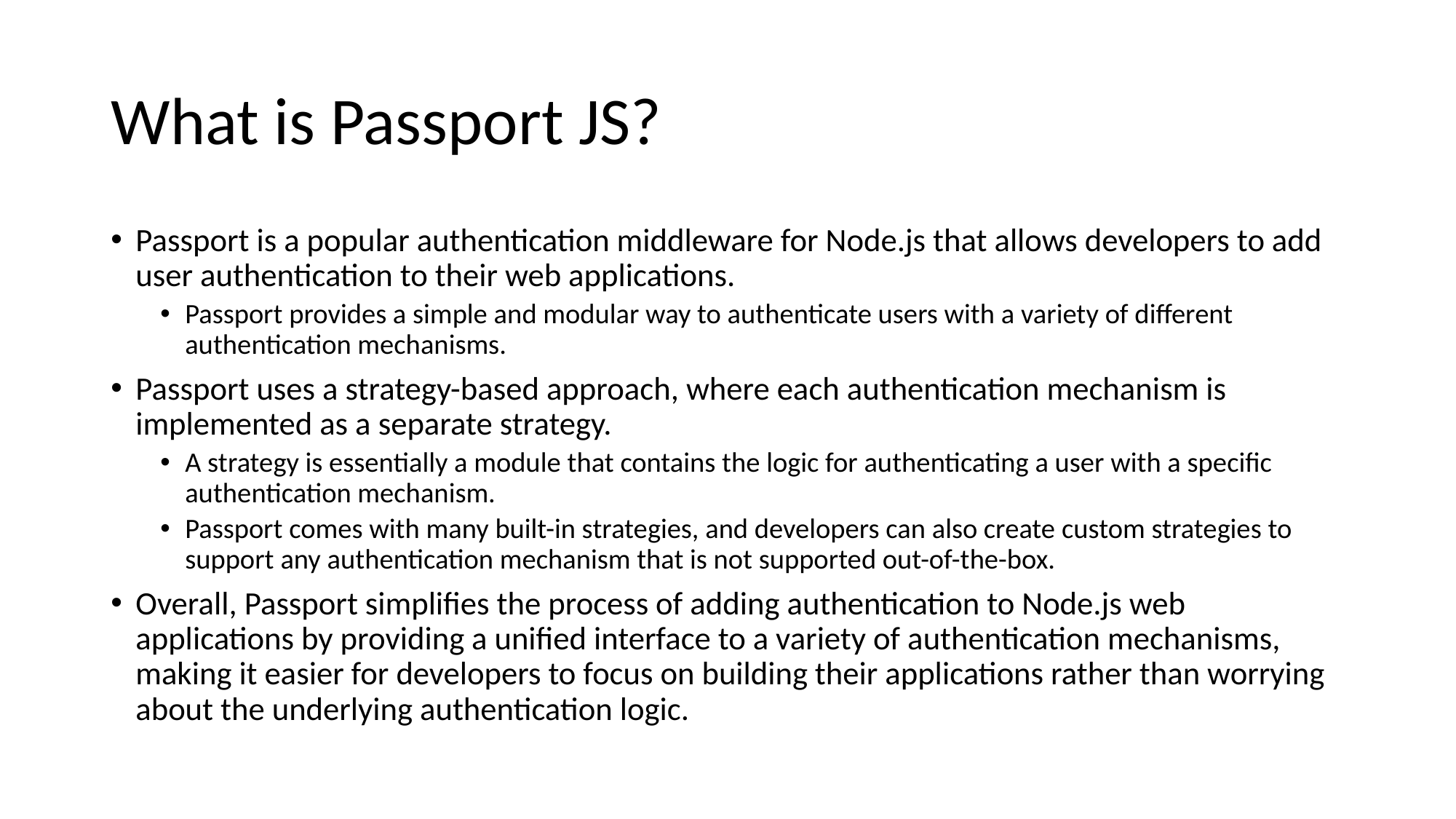

# What is Passport JS?
Passport is a popular authentication middleware for Node.js that allows developers to add user authentication to their web applications.
Passport provides a simple and modular way to authenticate users with a variety of different authentication mechanisms.
Passport uses a strategy-based approach, where each authentication mechanism is implemented as a separate strategy.
A strategy is essentially a module that contains the logic for authenticating a user with a specific authentication mechanism.
Passport comes with many built-in strategies, and developers can also create custom strategies to support any authentication mechanism that is not supported out-of-the-box.
Overall, Passport simplifies the process of adding authentication to Node.js web applications by providing a unified interface to a variety of authentication mechanisms, making it easier for developers to focus on building their applications rather than worrying about the underlying authentication logic.